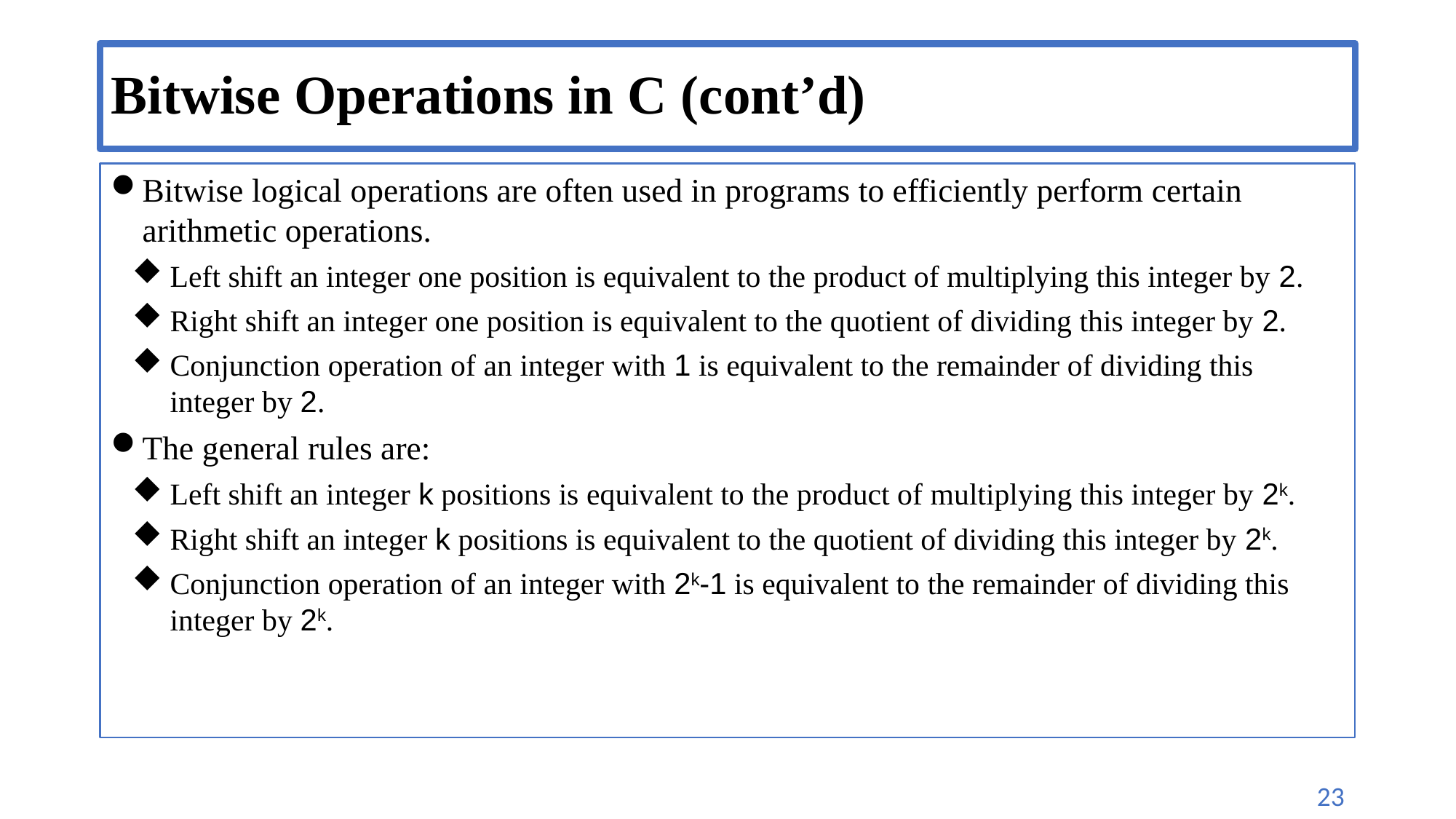

# Bitwise Operations in C (cont’d)
Bitwise logical operations are often used in programs to efficiently perform certain arithmetic operations.
Left shift an integer one position is equivalent to the product of multiplying this integer by 2.
Right shift an integer one position is equivalent to the quotient of dividing this integer by 2.
Conjunction operation of an integer with 1 is equivalent to the remainder of dividing this integer by 2.
The general rules are:
Left shift an integer k positions is equivalent to the product of multiplying this integer by 2k.
Right shift an integer k positions is equivalent to the quotient of dividing this integer by 2k.
Conjunction operation of an integer with 2k-1 is equivalent to the remainder of dividing this integer by 2k.